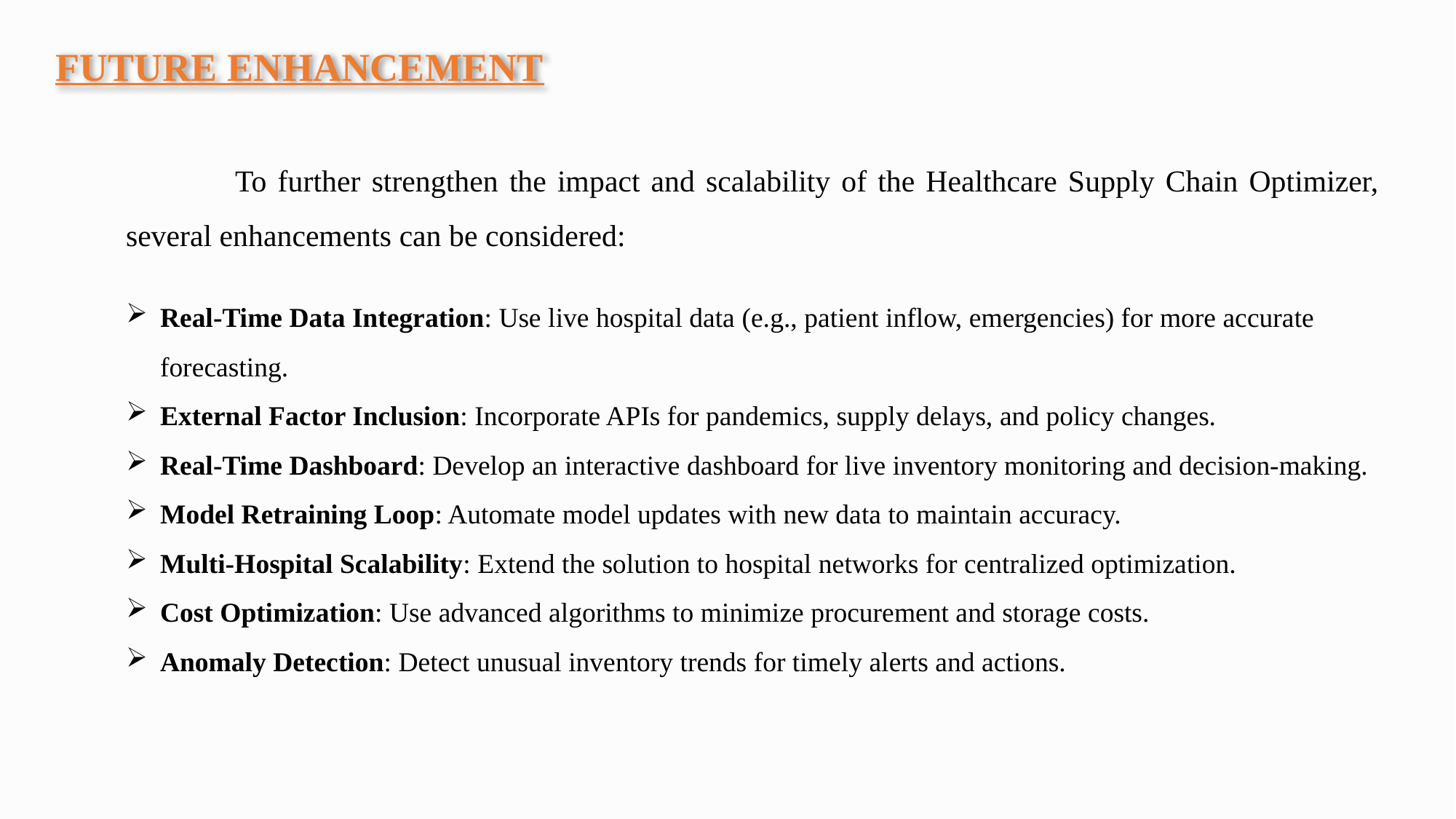

FUTURE ENHANCEMENT
	To further strengthen the impact and scalability of the Healthcare Supply Chain Optimizer, several enhancements can be considered:
Real-Time Data Integration: Use live hospital data (e.g., patient inflow, emergencies) for more accurate forecasting.
External Factor Inclusion: Incorporate APIs for pandemics, supply delays, and policy changes.
Real-Time Dashboard: Develop an interactive dashboard for live inventory monitoring and decision-making.
Model Retraining Loop: Automate model updates with new data to maintain accuracy.
Multi-Hospital Scalability: Extend the solution to hospital networks for centralized optimization.
Cost Optimization: Use advanced algorithms to minimize procurement and storage costs.
Anomaly Detection: Detect unusual inventory trends for timely alerts and actions.